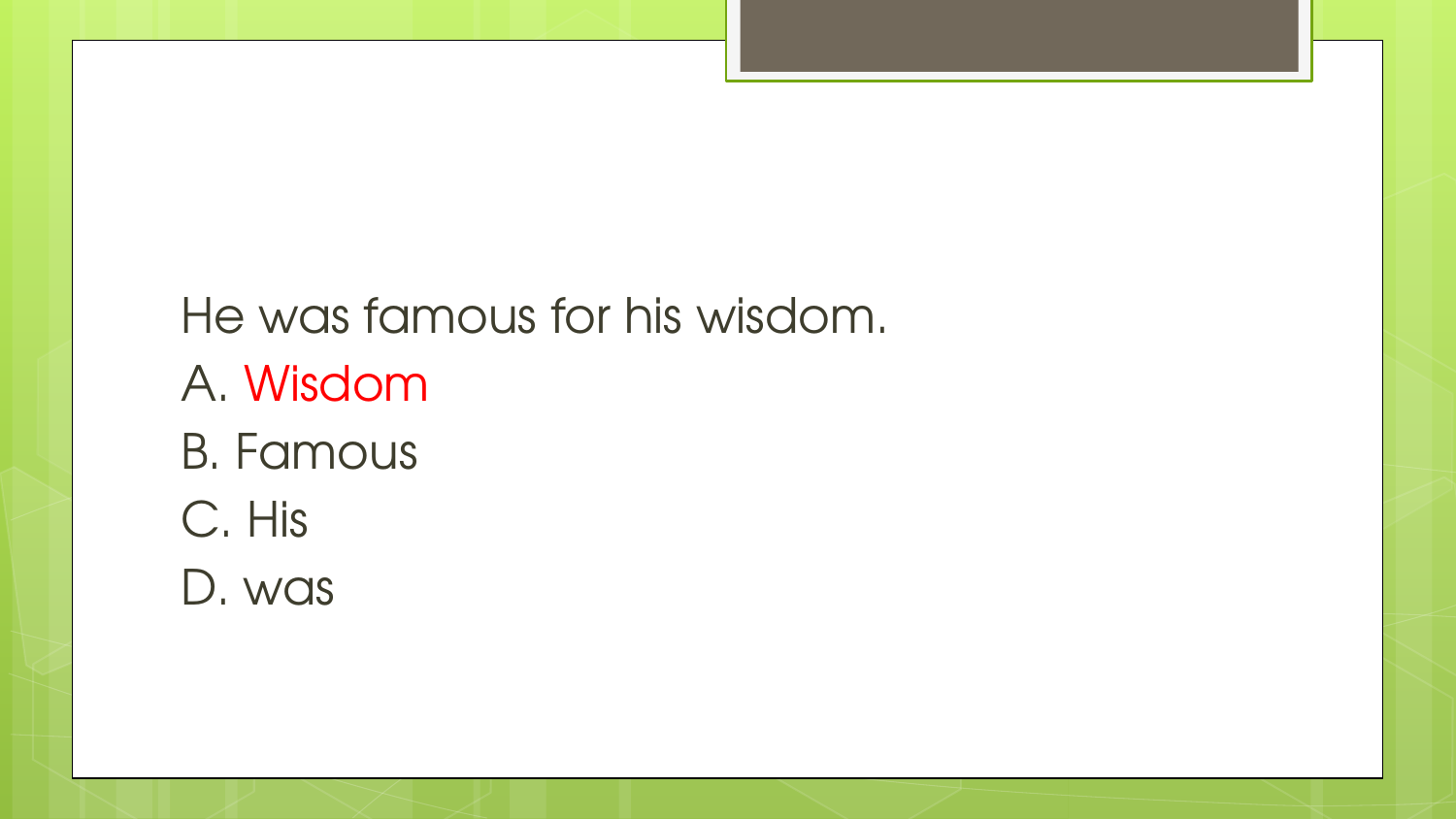

#
He was famous for his wisdom.
A. Wisdom
B. Famous
C. His
D. was